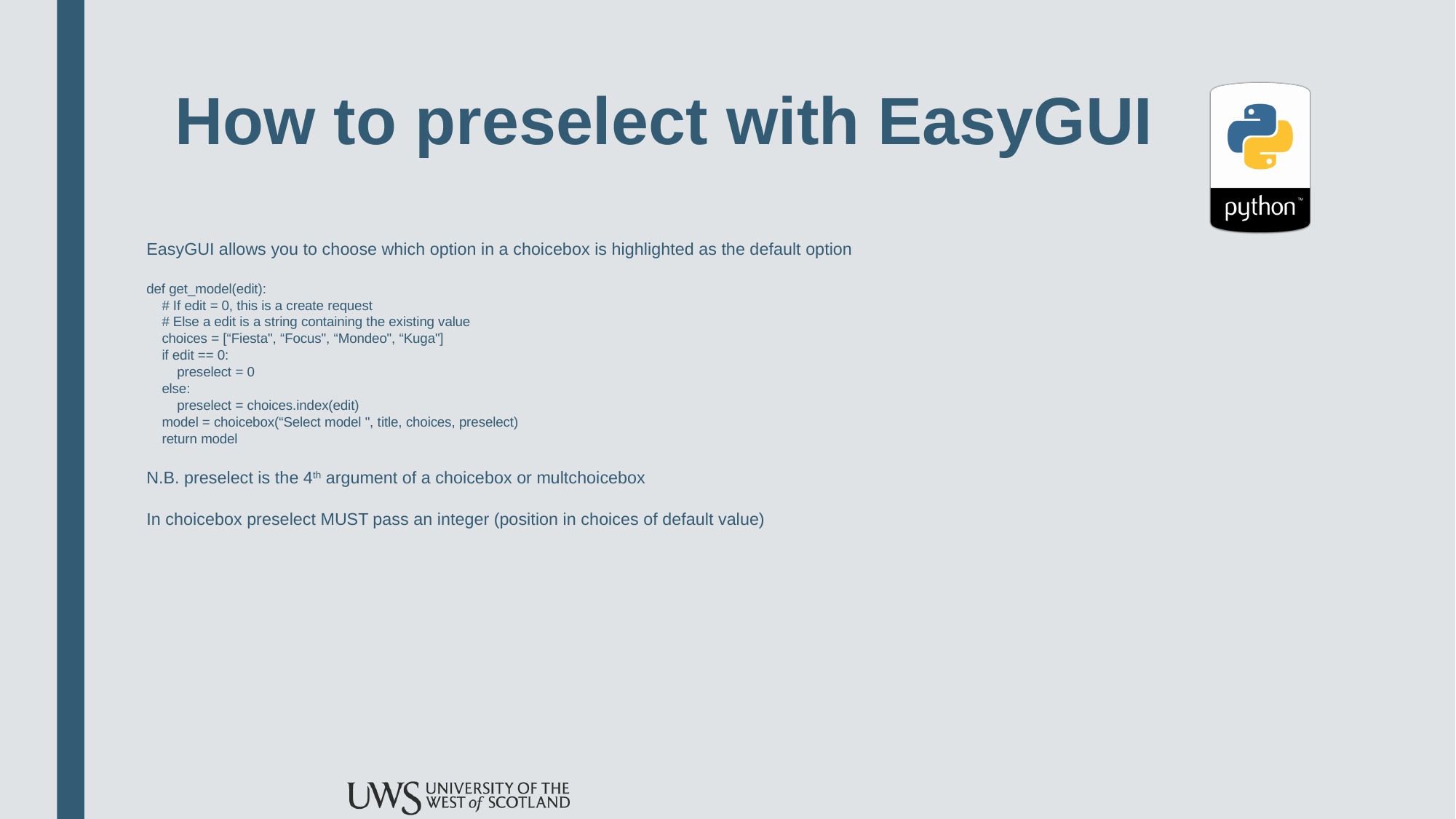

# How to preselect with EasyGUI
EasyGUI allows you to choose which option in a choicebox is highlighted as the default option

def get_model(edit):
    # If edit = 0, this is a create request
    # Else a edit is a string containing the existing value
    choices = [“Fiesta", “Focus", “Mondeo", “Kuga"]
    if edit == 0:
        preselect = 0
    else:
        preselect = choices.index(edit)
    model = choicebox(“Select model ", title, choices, preselect)
    return model

N.B. preselect is the 4th argument of a choicebox or multchoicebox

In choicebox preselect MUST pass an integer (position in choices of default value)